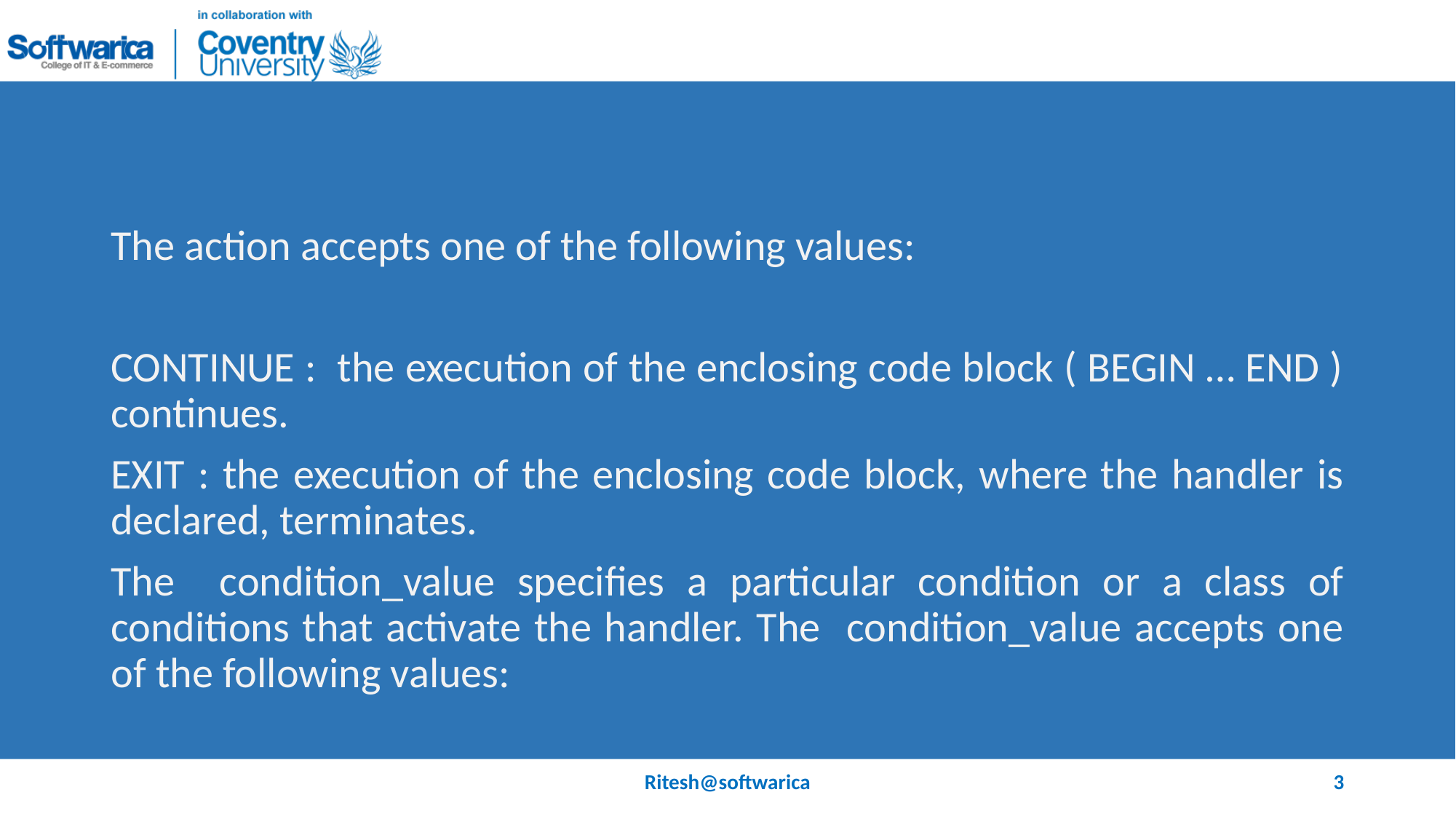

#
The action accepts one of the following values:

CONTINUE :  the execution of the enclosing code block ( BEGIN … END ) continues.
EXIT : the execution of the enclosing code block, where the handler is declared, terminates.
The  condition_value specifies a particular condition or a class of conditions that activate the handler. The  condition_value accepts one of the following values:
Ritesh@softwarica
3